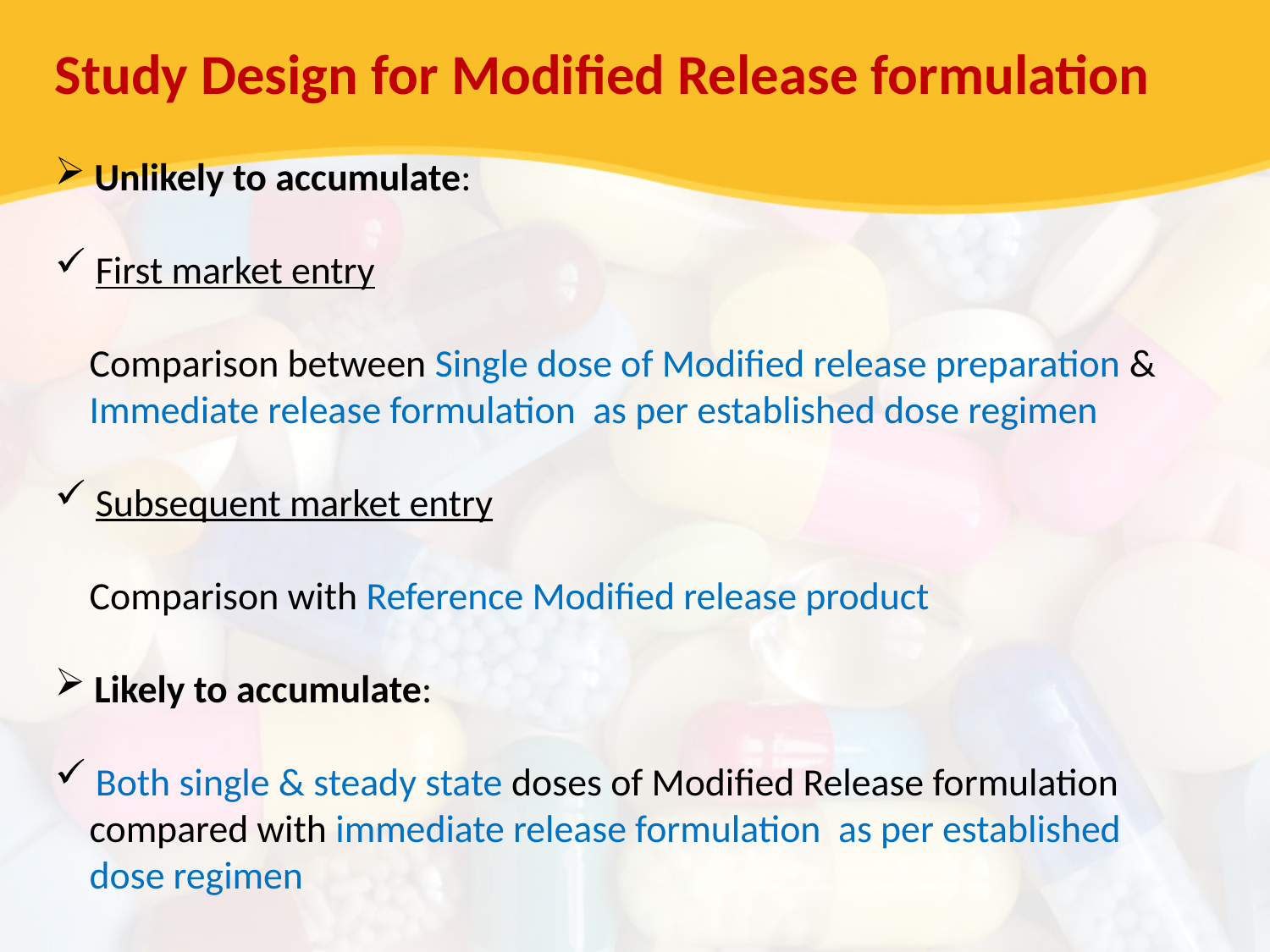

Study Design for Modified Release formulation

 Unlikely to accumulate:

 First market entry

    Comparison between Single dose of Modified release preparation &
    Immediate release formulation  as per established dose regimen

 Subsequent market entry

    Comparison with Reference Modified release product

 Likely to accumulate:

 Both single & steady state doses of Modified Release formulation
    compared with immediate release formulation  as per established
    dose regimen